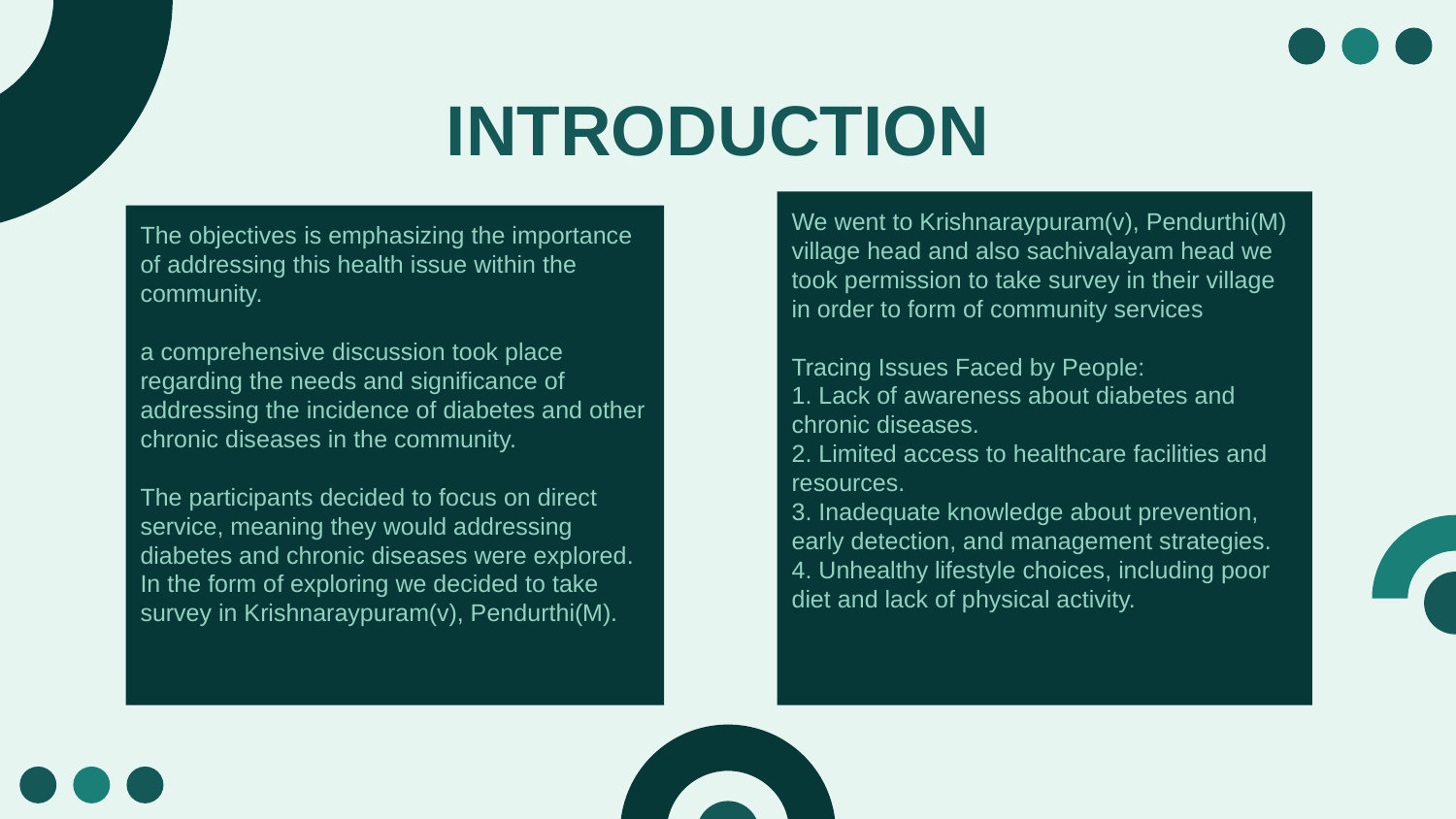

# INTRODUCTION
We went to Krishnaraypuram(v), Pendurthi(M) village head and also sachivalayam head we took permission to take survey in their village in order to form of community services

Tracing Issues Faced by People:
1. Lack of awareness about diabetes and chronic diseases.
2. Limited access to healthcare facilities and resources.
3. Inadequate knowledge about prevention, early detection, and management strategies.
4. Unhealthy lifestyle choices, including poor diet and lack of physical activity.
The objectives is emphasizing the importance of addressing this health issue within the community.

a comprehensive discussion took place regarding the needs and significance of addressing the incidence of diabetes and other chronic diseases in the community.

The participants decided to focus on direct service, meaning they would addressing diabetes and chronic diseases were explored. In the form of exploring we decided to take survey in Krishnaraypuram(v), Pendurthi(M).